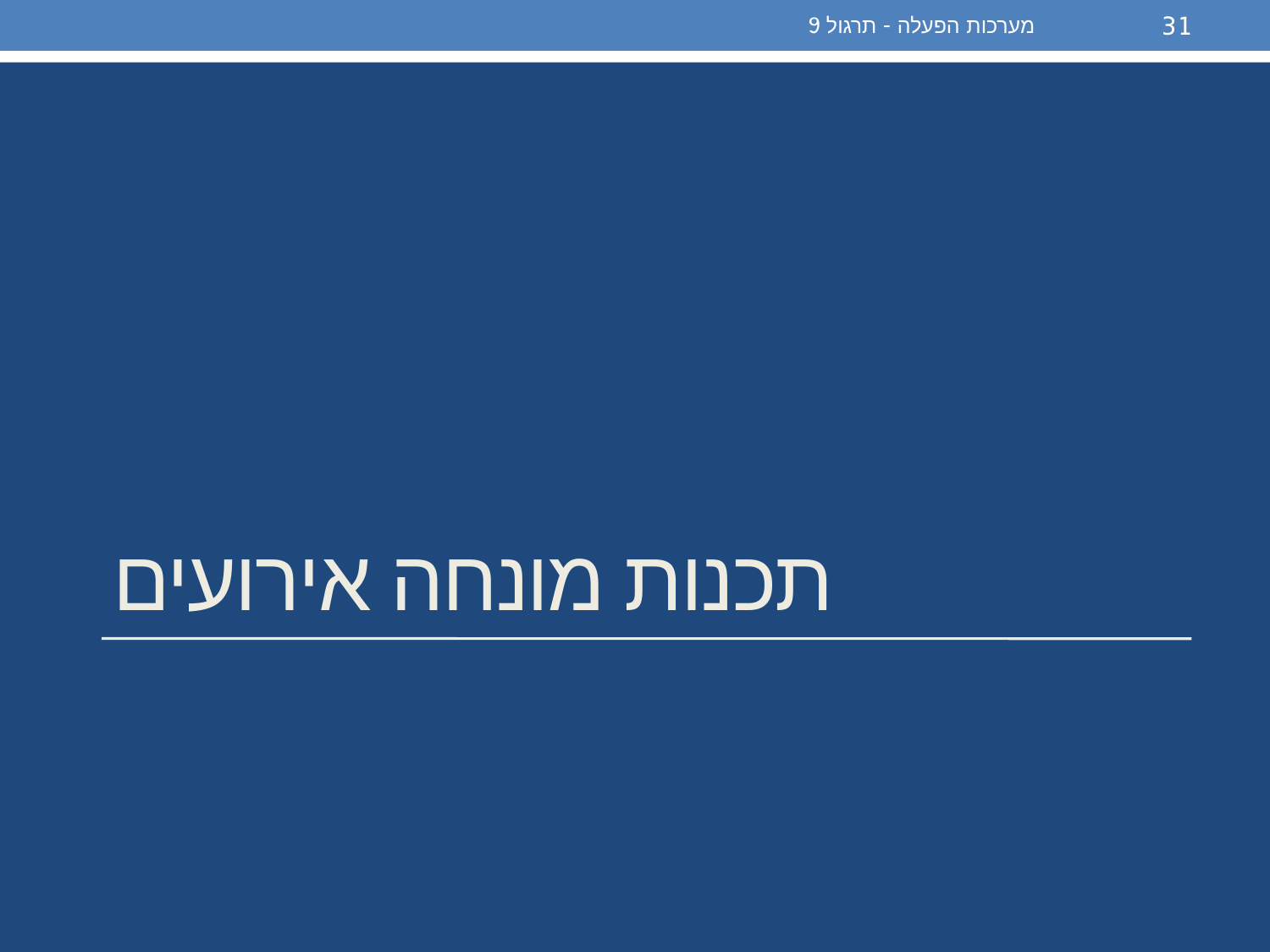

מערכות הפעלה - תרגול 9
31
# תכנות מונחה אירועים